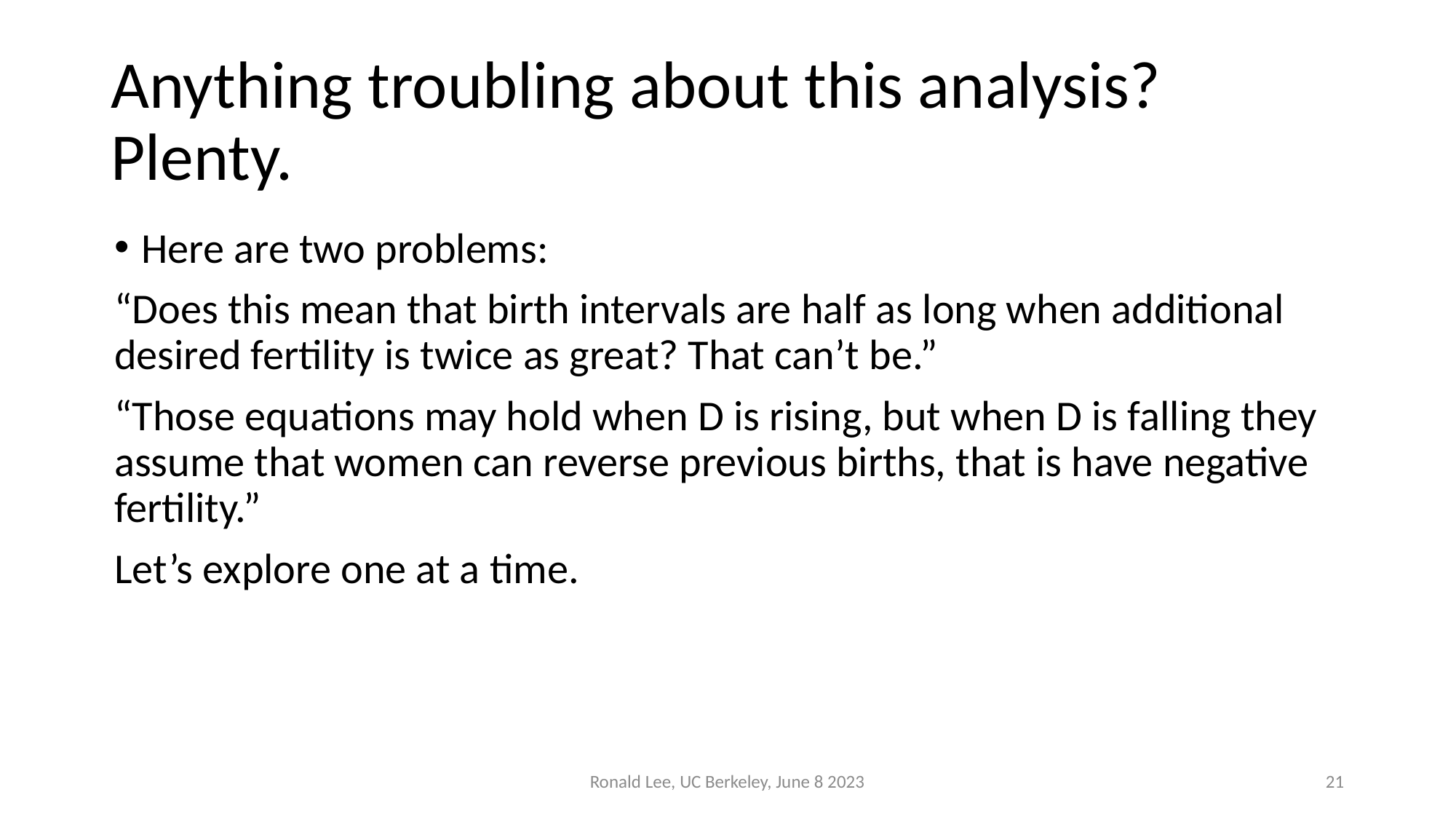

# Anything troubling about this analysis? Plenty.
Here are two problems:
“Does this mean that birth intervals are half as long when additional desired fertility is twice as great? That can’t be.”
“Those equations may hold when D is rising, but when D is falling they assume that women can reverse previous births, that is have negative fertility.”
Let’s explore one at a time.
Ronald Lee, UC Berkeley, June 8 2023
21